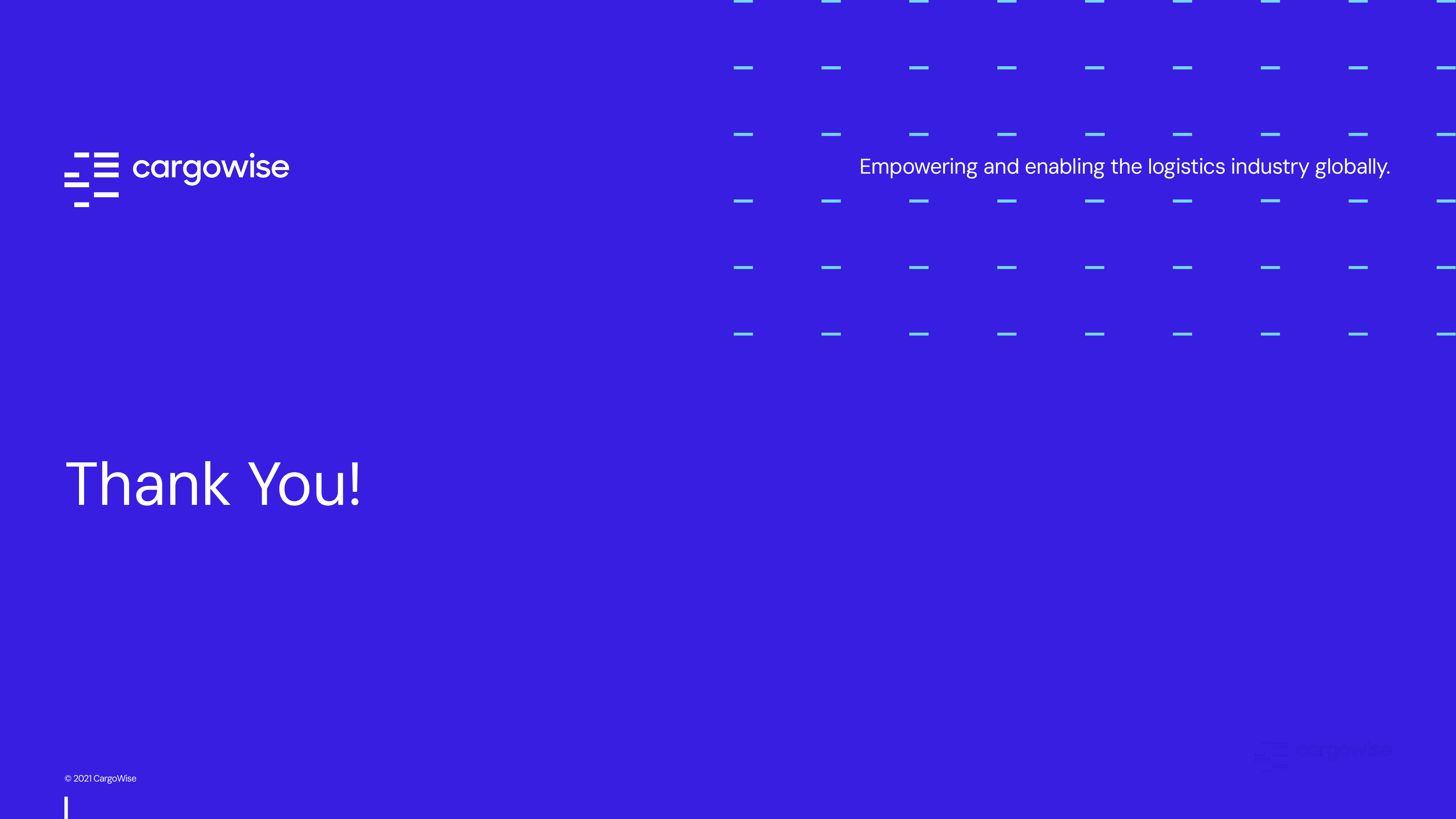

Empowering and enabling the logistics industry globally.
Thank You!
© 2021 CargoWise